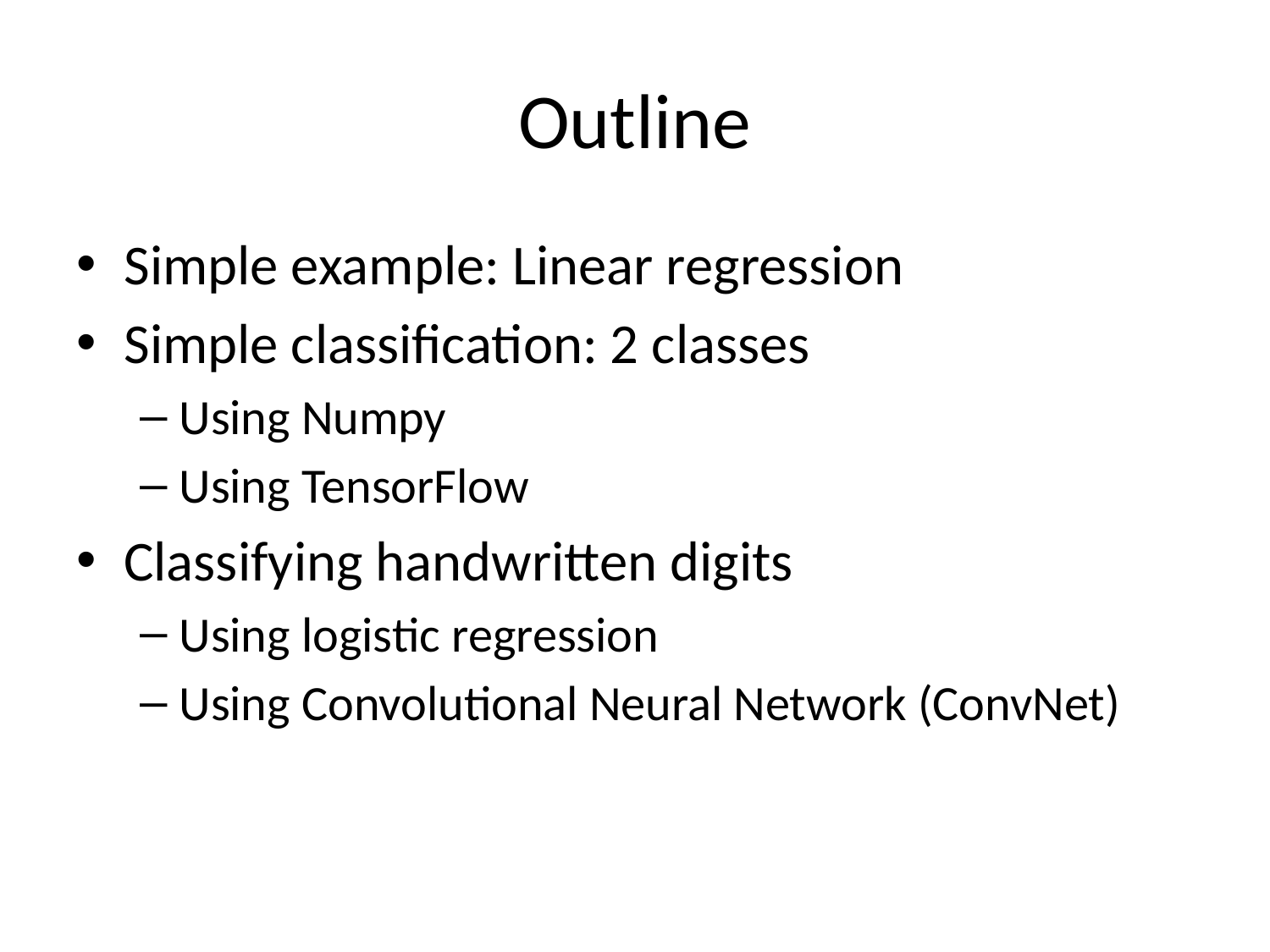

# Outline
Simple example: Linear regression
Simple classification: 2 classes
Using Numpy
Using TensorFlow
Classifying handwritten digits
Using logistic regression
Using Convolutional Neural Network (ConvNet)